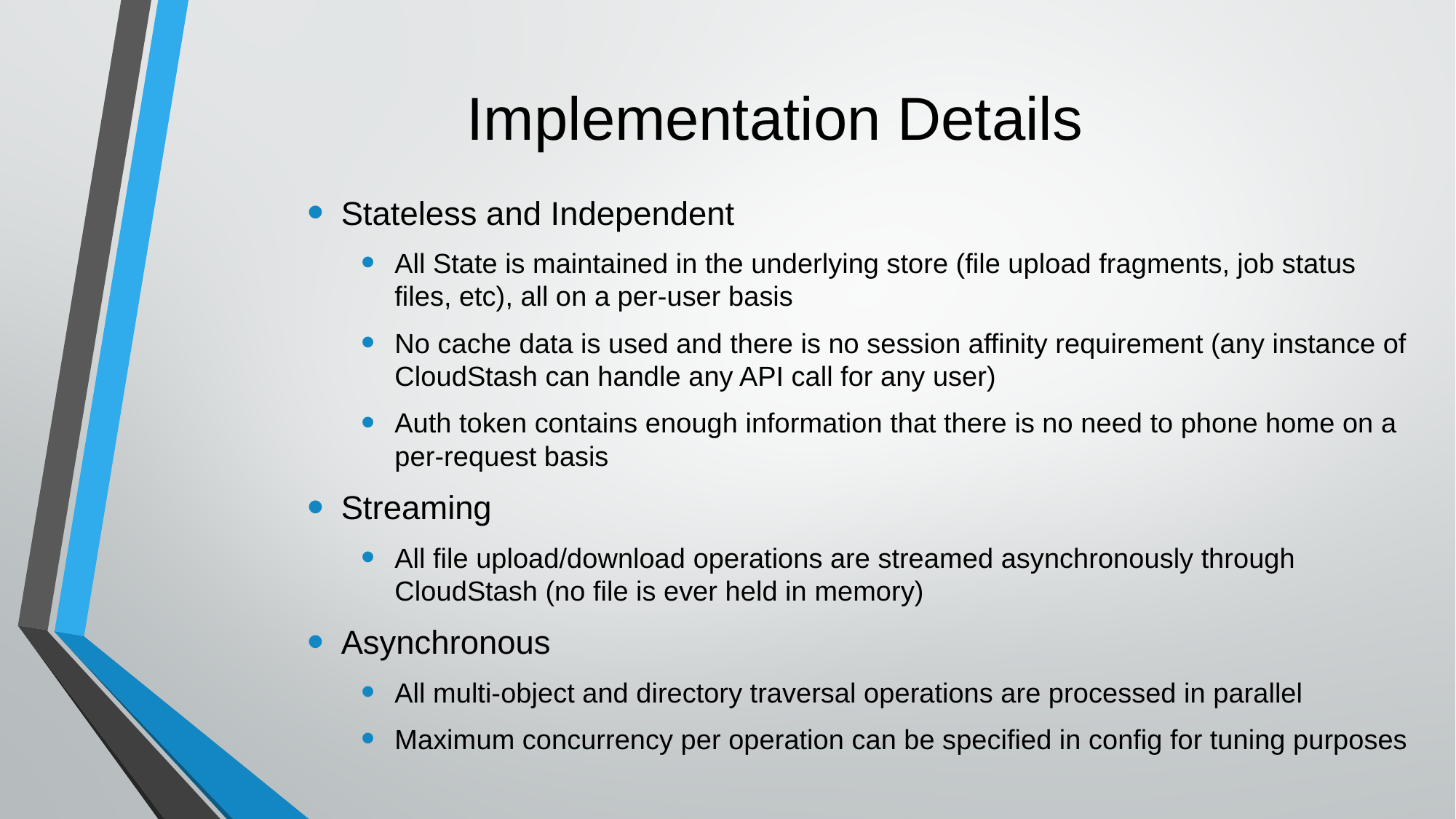

# Implementation Details
Stateless and Independent
All State is maintained in the underlying store (file upload fragments, job status files, etc), all on a per-user basis
No cache data is used and there is no session affinity requirement (any instance of CloudStash can handle any API call for any user)
Auth token contains enough information that there is no need to phone home on a per-request basis
Streaming
All file upload/download operations are streamed asynchronously through CloudStash (no file is ever held in memory)
Asynchronous
All multi-object and directory traversal operations are processed in parallel
Maximum concurrency per operation can be specified in config for tuning purposes